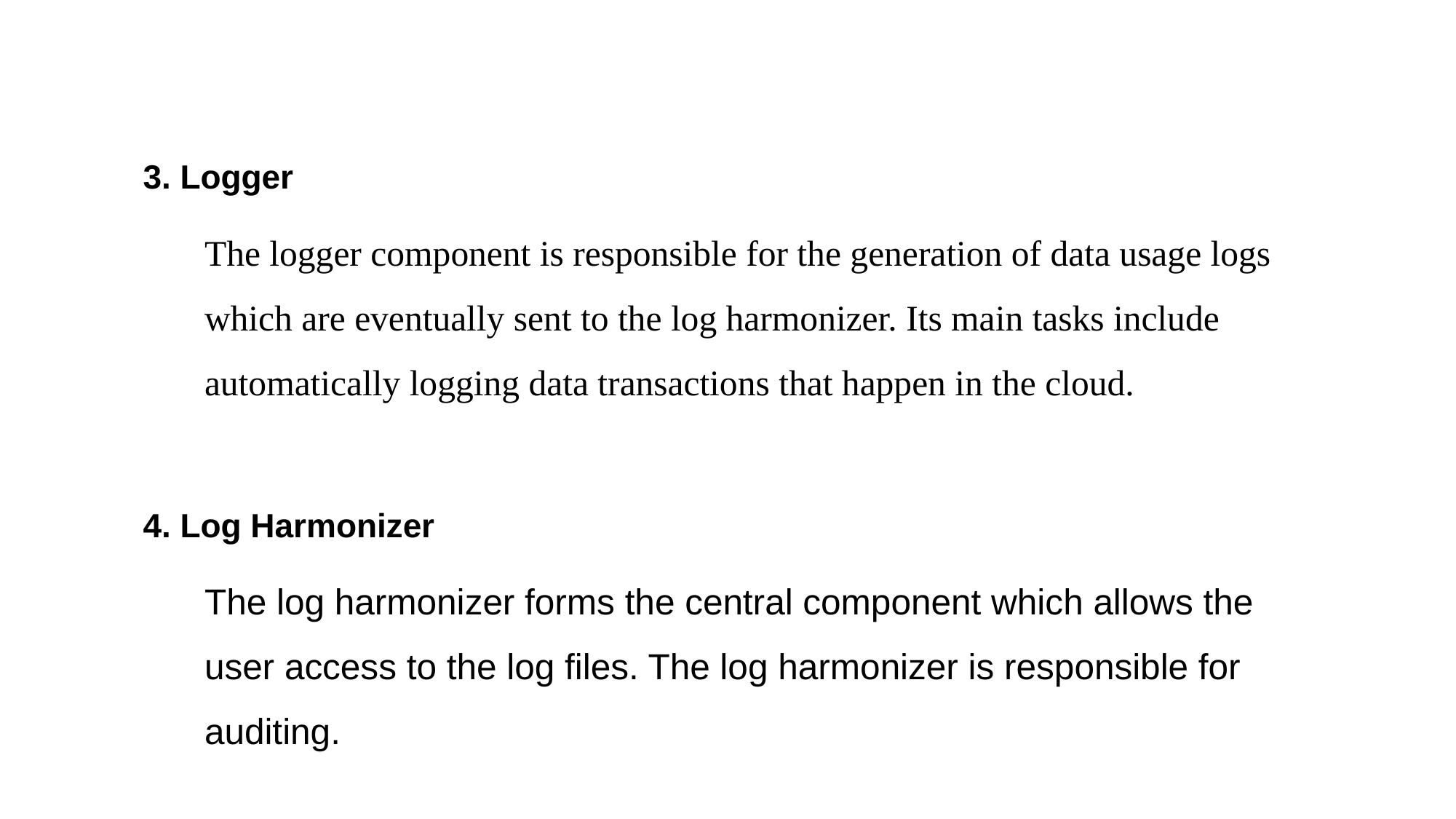

3. Logger
      		The logger component is responsible for the generation of data usage logs which are eventually sent to the log harmonizer. Its main tasks include automatically logging data transactions that happen in the cloud.

4. Log Harmonizer
     		The log harmonizer forms the central component which allows the user access to the log files. The log harmonizer is responsible for auditing.